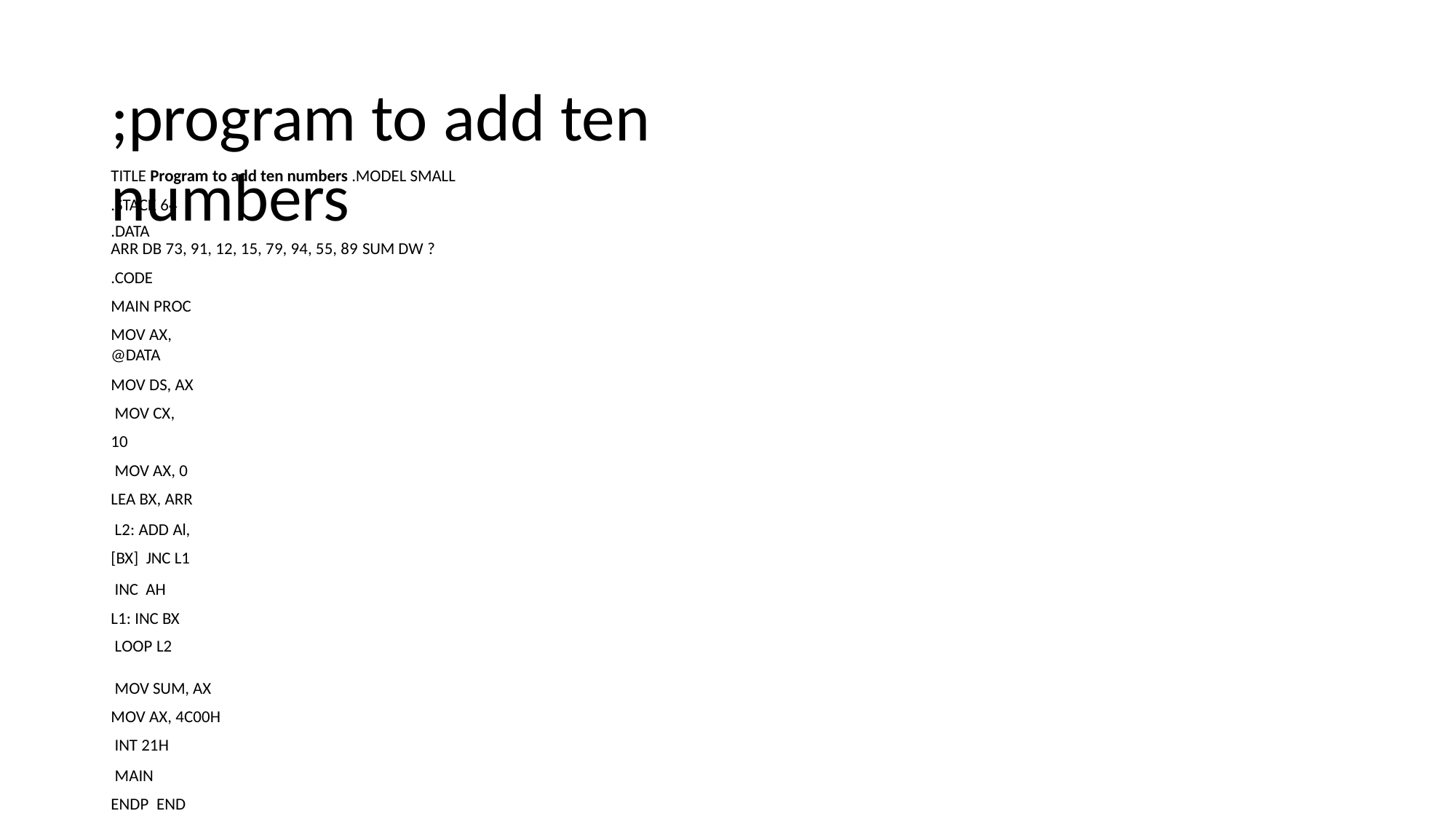

# ;program to add ten numbers
TITLE Program to add ten numbers .MODEL SMALL
.STACK 64
.DATA
ARR DB 73, 91, 12, 15, 79, 94, 55, 89 SUM DW ?
.CODE  MAIN PROC
MOV AX, @DATA
MOV DS, AX  MOV CX, 10
MOV AX, 0  LEA BX, ARR
L2: ADD Al, [BX]  JNC L1
INC AH  L1: INC BX
LOOP L2
MOV SUM, AX  MOV AX, 4C00H  INT 21H
MAIN ENDP  END MAIN